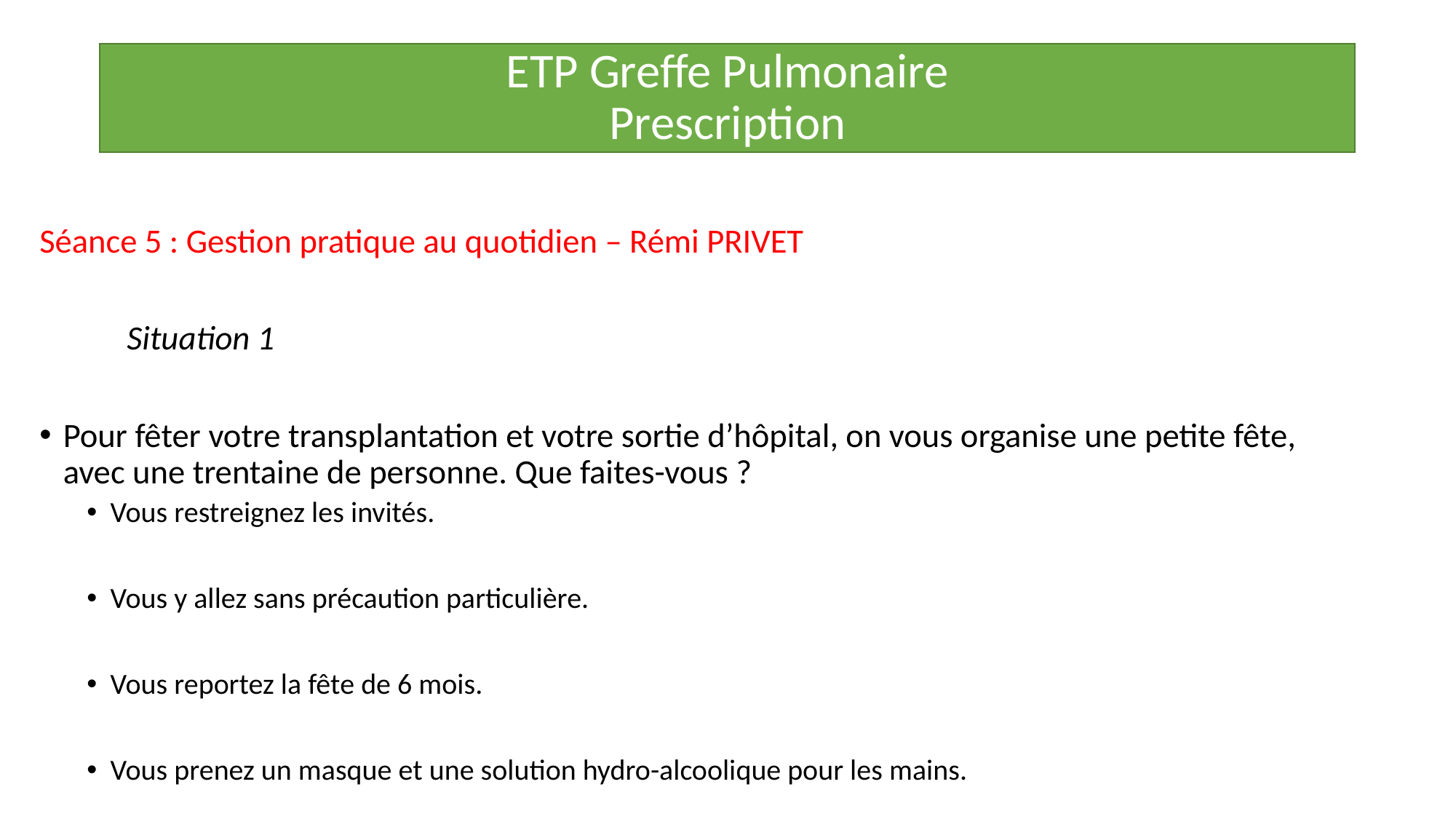

ETP Greffe Pulmonaire
Prescription
Séance 5 : Gestion pratique au quotidien – Rémi PRIVET

	Situation 1

Pour fêter votre transplantation et votre sortie d’hôpital, on vous organise une petite fête, avec une trentaine de personne. Que faites-vous ?
Vous restreignez les invités.

Vous y allez sans précaution particulière.

Vous reportez la fête de 6 mois.

Vous prenez un masque et une solution hydro-alcoolique pour les mains.